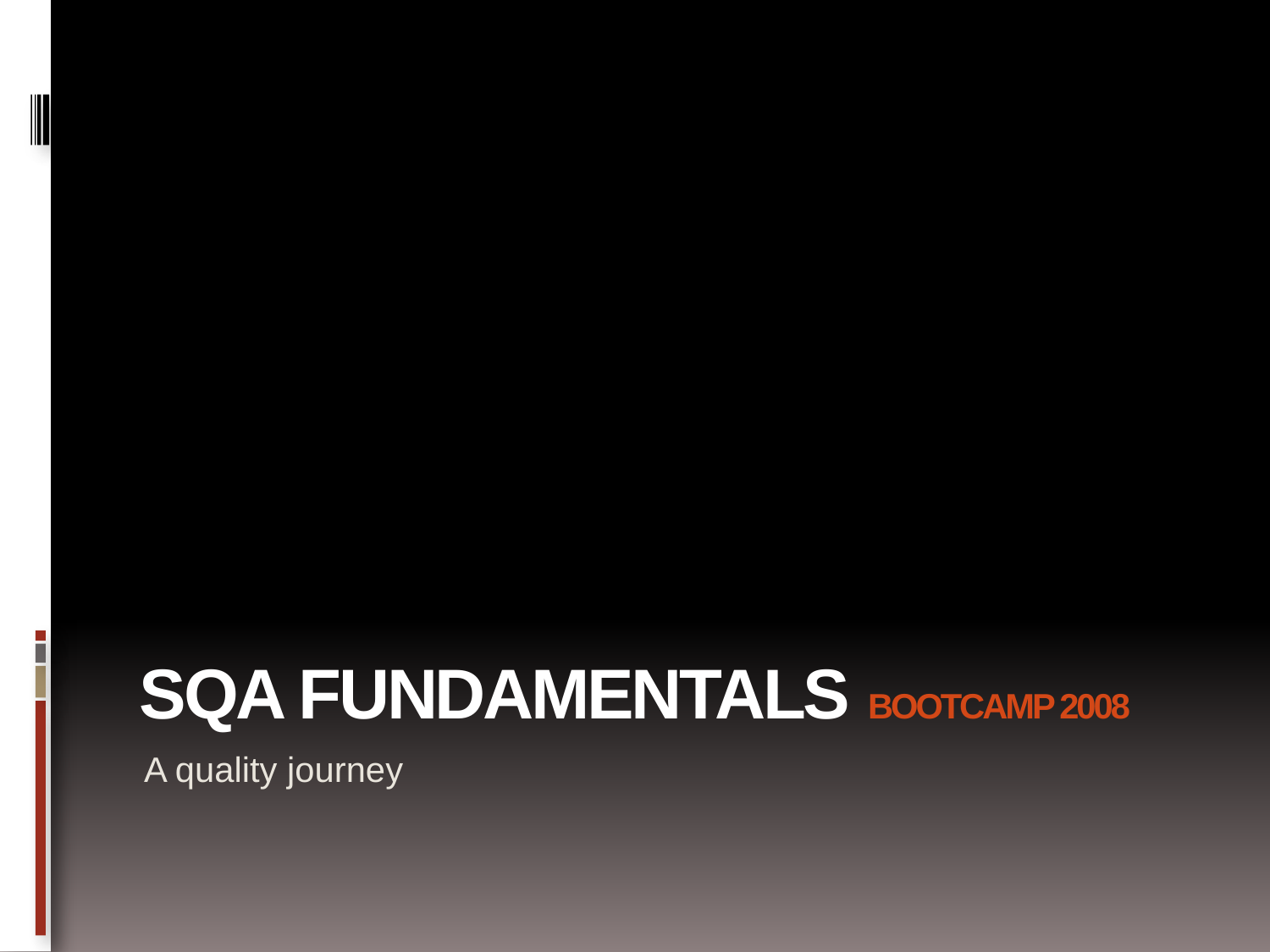

# SQA FUNDAMENtALS bootcamp 2008
A quality journey